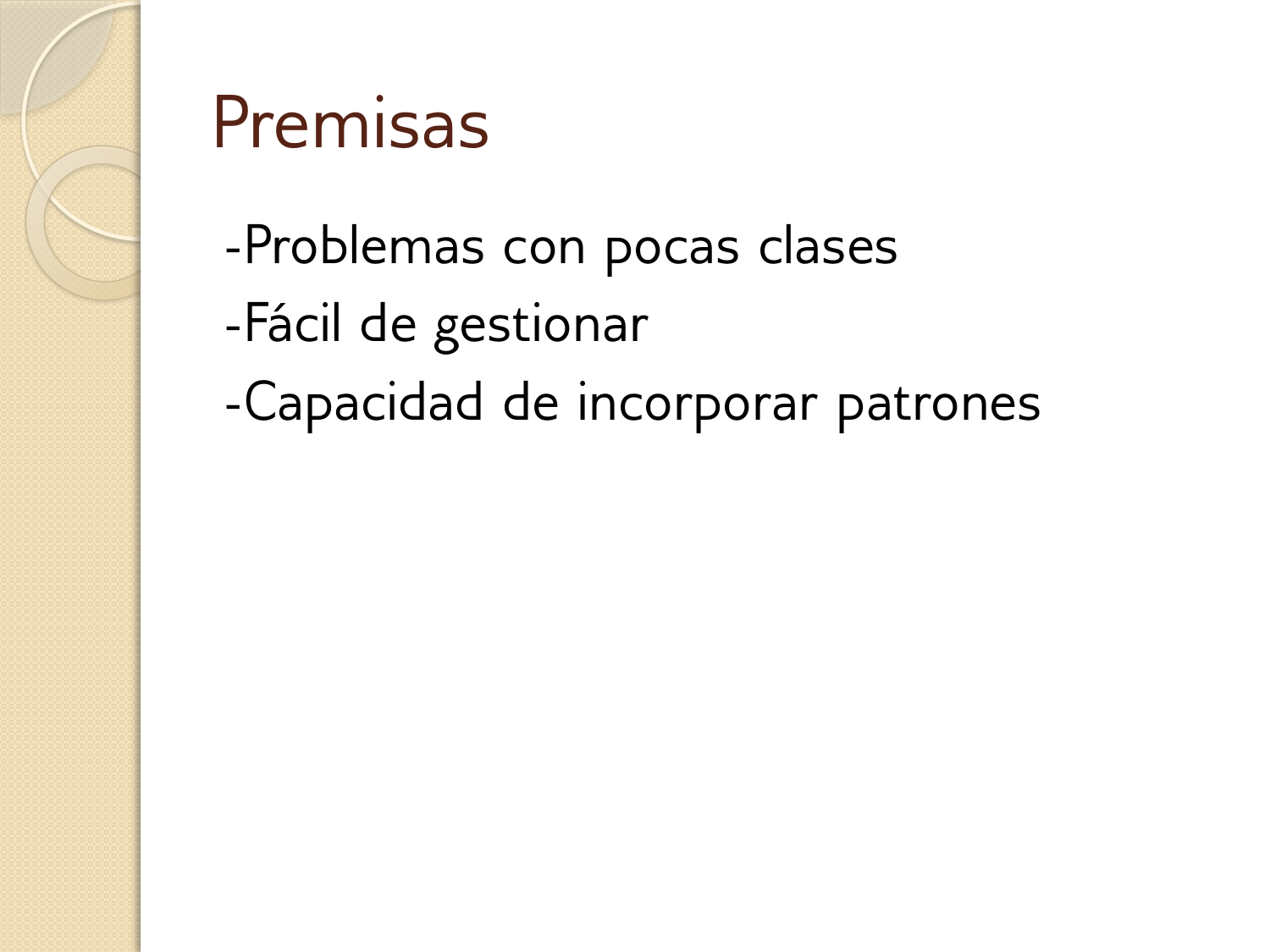

# Premisas
-Problemas con pocas clases
-Fácil de gestionar
-Capacidad de incorporar patrones